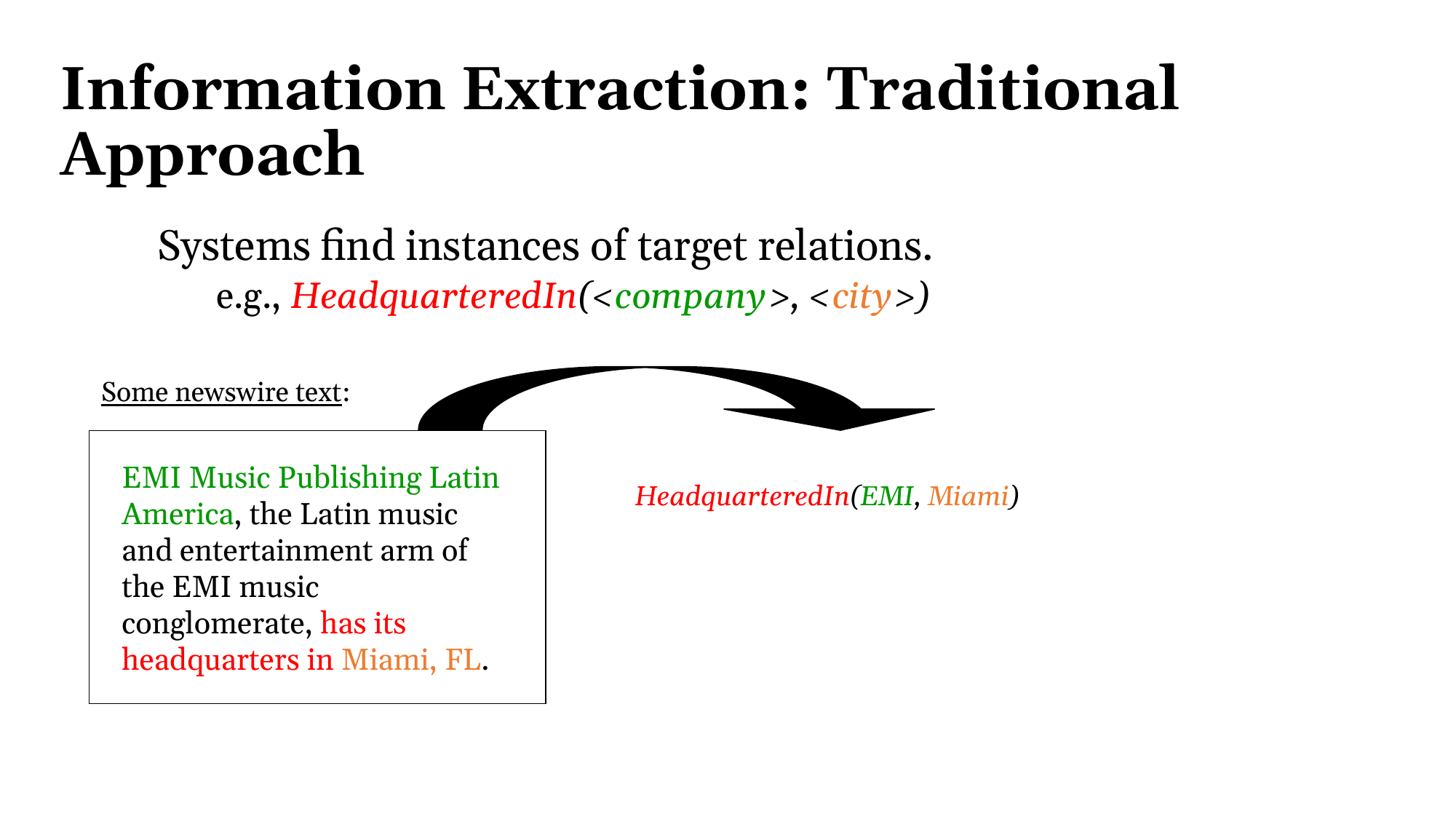

# Information Extraction: Traditional Approach
Systems find instances of target relations.
e.g., HeadquarteredIn(<company>, <city>)

Some newswire text:
EMI Music Publishing Latin America, the Latin music and entertainment arm of the EMI music conglomerate, has its headquarters in Miami, FL.
HeadquarteredIn(EMI, Miami)